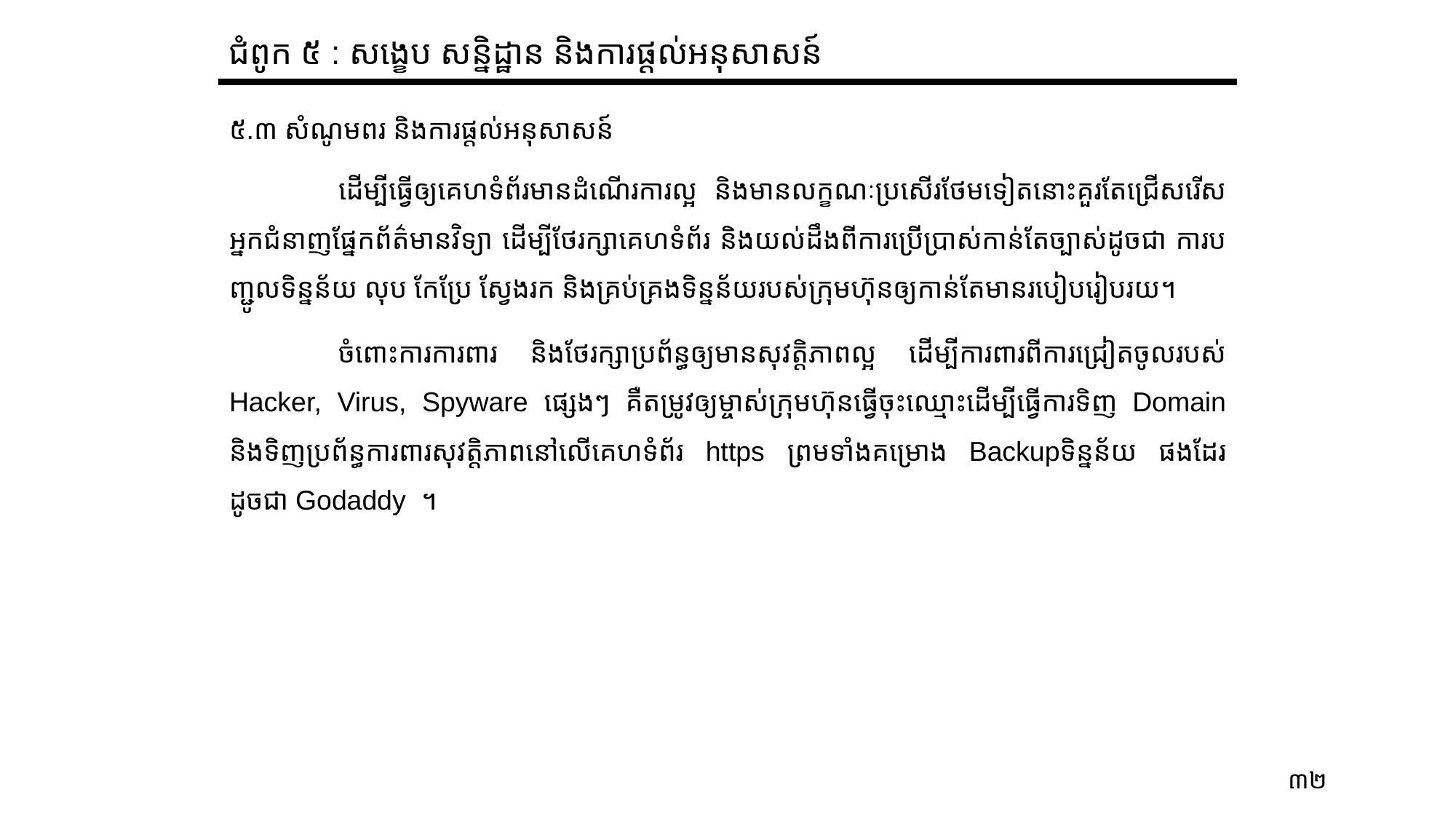

ជំពូក ៥ : សង្ខេប សន្និដ្ឋាន និងការផ្ដល់អនុសាសន៍
៥.៣ សំណូមពរ និងការផ្តល់អនុសាសន៍
	ដើម្បីធ្វើឲ្យគេហទំព័រមានដំណើរការល្អ និងមានលក្ខណៈប្រសើរថែមទៀតនោះគួរតែជ្រើសរើសអ្នកជំនាញផ្នែកព័ត៌មានវិទ្យា ដើម្បីថែរក្សាគេហទំព័រ និងយល់ដឹងពីការប្រើប្រាស់កាន់តែច្បាស់ដូចជា ការបញ្ជូលទិន្នន័យ លុប កែប្រែ ស្វែងរក និងគ្រប់គ្រងទិន្នន័យរបស់ក្រុមហ៊ុនឲ្យកាន់តែមានរបៀបរៀបរយ។
	ចំពោះការការពារ និងថែរក្សាប្រព័ន្ធឲ្យមានសុវត្តិភាពល្អ ដើម្បីការពារពីការជ្រៀតចូលរបស់ Hacker, Virus, Spyware ផ្សេងៗ គឺតម្រូវឲ្យម្ចាស់ក្រុមហ៊ុនធ្វើចុះឈ្មោះដើម្បីធ្វើការទិញ Domain និងទិញប្រព័ន្ធការពារសុវត្តិភាពនៅលើគេហទំព័រ https ព្រមទាំងគម្រោង Backup​ទិន្នន័យ ផងដែរ ដូចជា Godaddy  ។
៣២